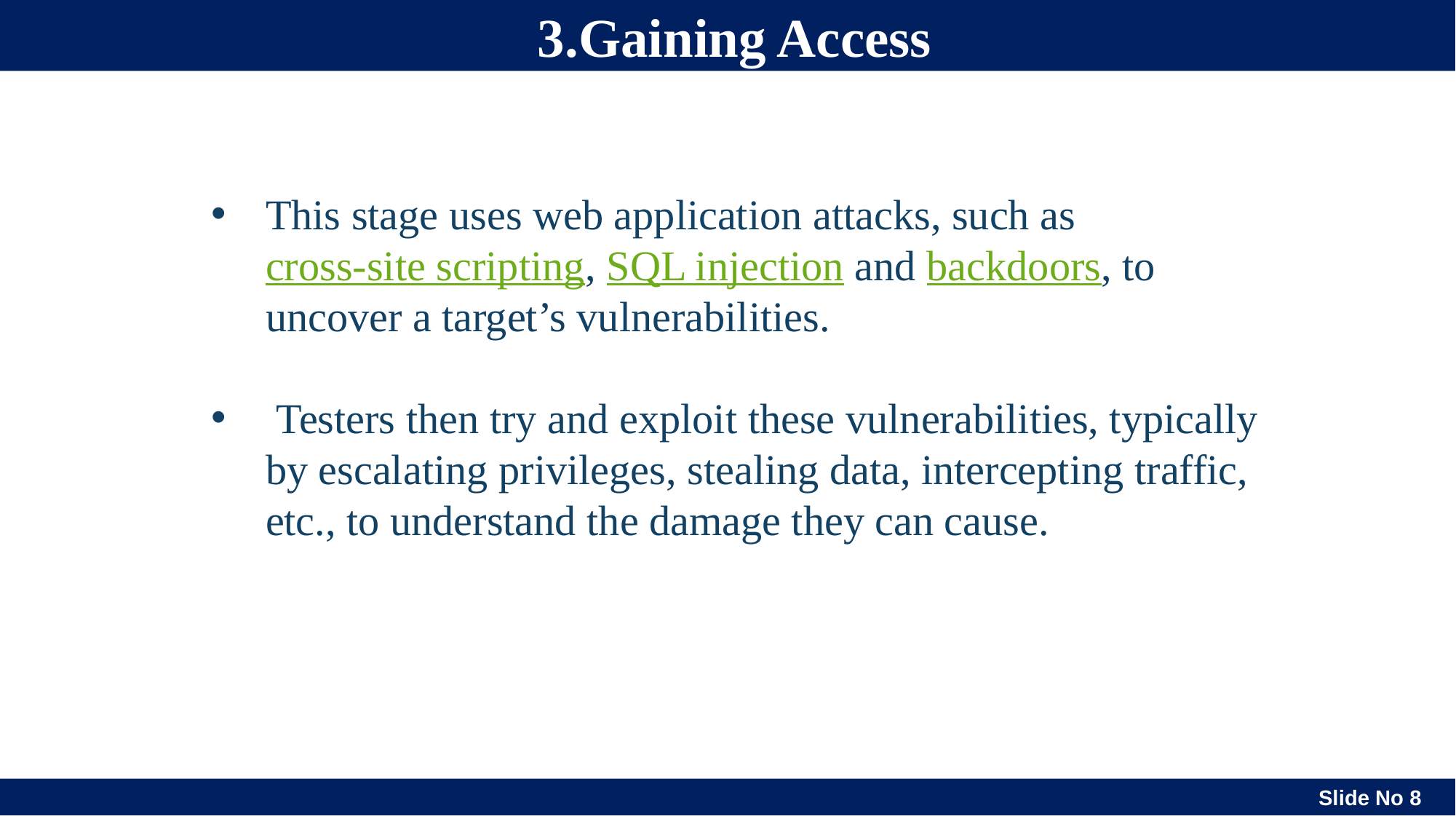

# 3.Gaining Access

This stage uses web application attacks, such as cross-site scripting, SQL injection and backdoors, to uncover a target’s vulnerabilities.

 Testers then try and exploit these vulnerabilities, typically by escalating privileges, stealing data, intercepting traffic, etc., to understand the damage they can cause.